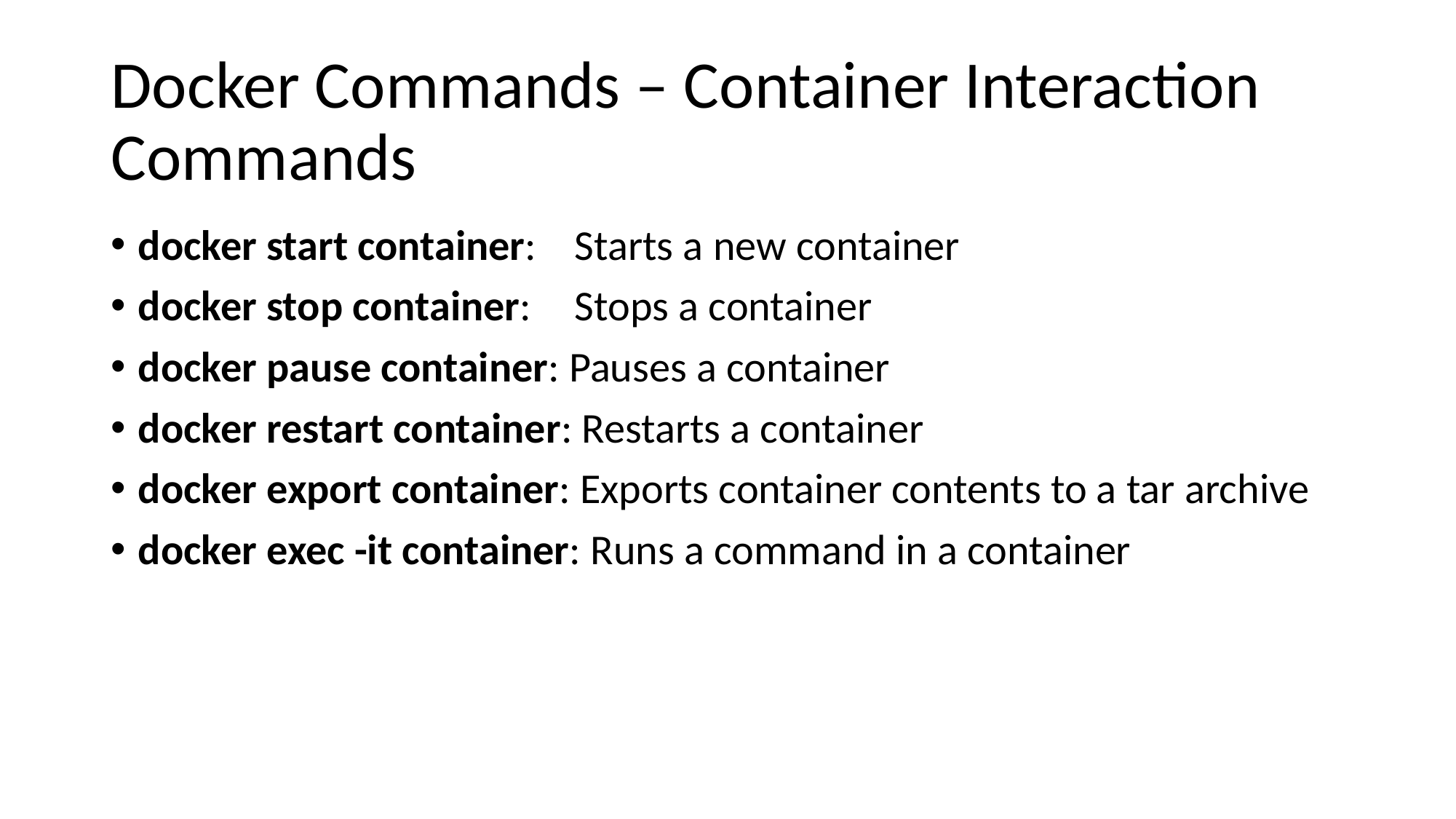

# Docker Commands – Container Interaction Commands
docker start container:	Starts a new container
docker stop container:	Stops a container
docker pause container: Pauses a container
docker restart container: Restarts a container
docker export container: Exports container contents to a tar archive
docker exec -it container: Runs a command in a container